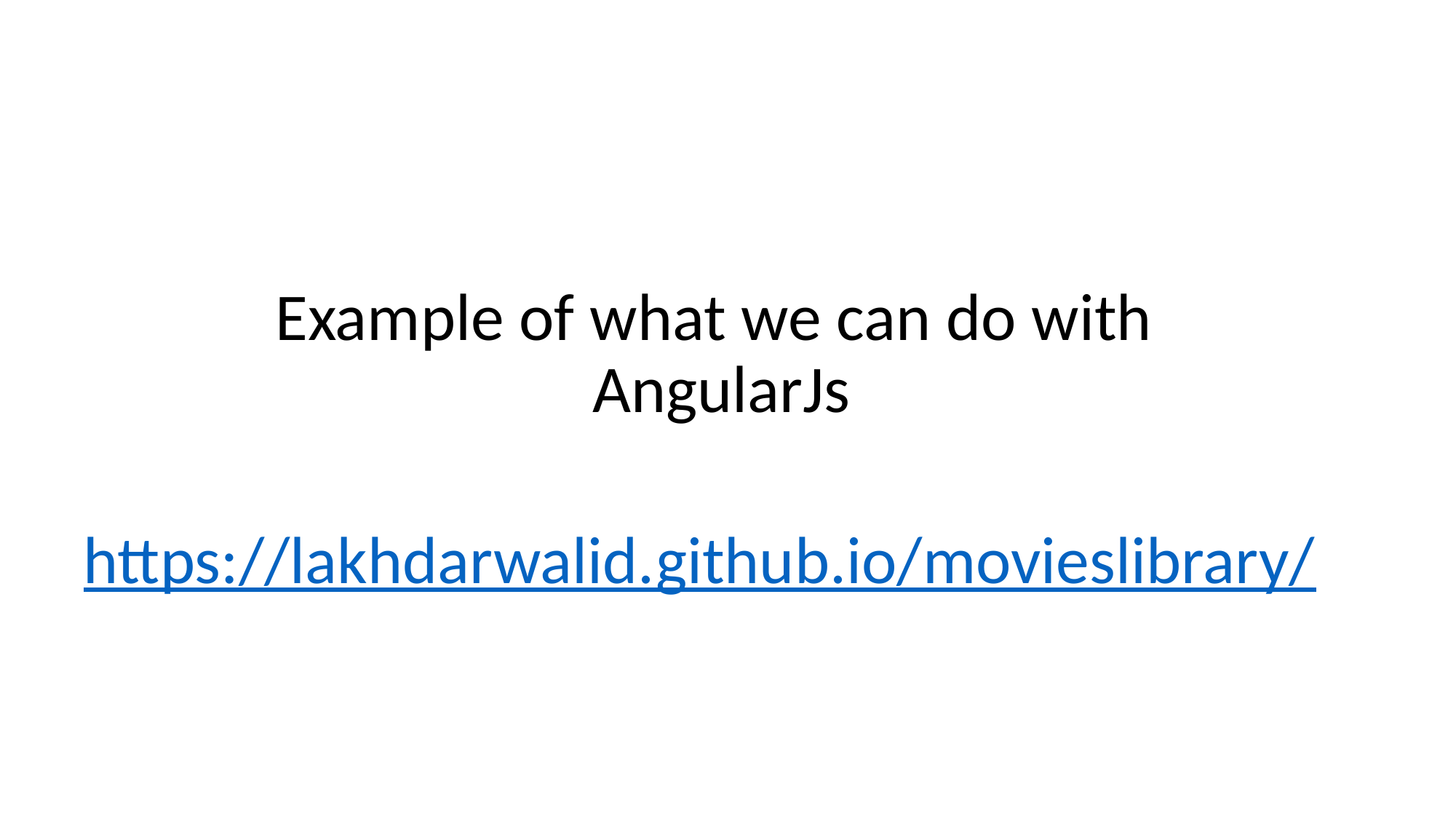

# Example of what we can do with AngularJs
https://lakhdarwalid.github.io/movieslibrary/